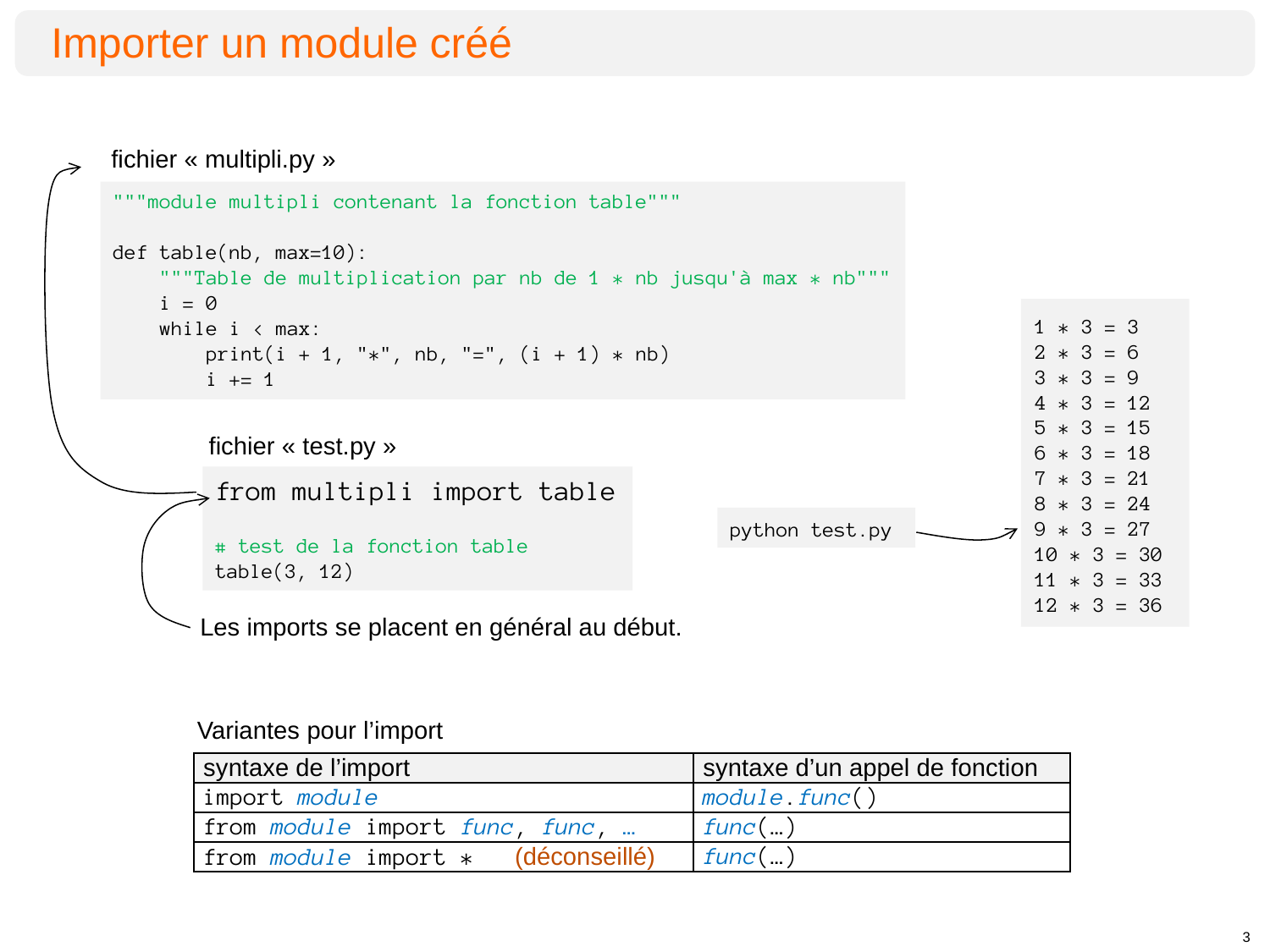

Importer un module créé

fichier « multipli.py »

"""module multipli contenant la fonction table"""

def table(nb, max=10):
    """Table de multiplication par nb de 1 * nb jusqu'à max * nb"""
    i = 0
    while i < max:
        print(i + 1, "*", nb, "=", (i + 1) * nb)
        i += 1

1 * 3 = 3
2 * 3 = 6
3 * 3 = 9
4 * 3 = 12
5 * 3 = 15
6 * 3 = 18
7 * 3 = 21
8 * 3 = 24
9 * 3 = 27
10 * 3 = 30
11 * 3 = 33
12 * 3 = 36

python test.py

fichier « test.py »
from multipli import table

# test de la fonction table
table(3, 12)

Les imports se placent en général au début.
Variantes pour l’import
| syntaxe de l’import | syntaxe d’un appel de fonction |
| --- | --- |
| import module | module.func() |
| from module import func, func, … | func(…) |
| from module import \* (déconseillé) | func(…) |